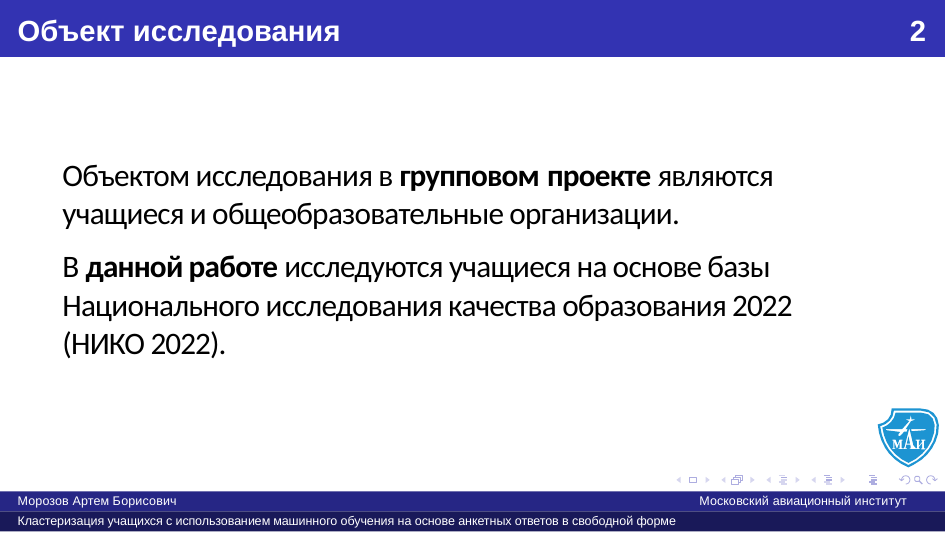

# Объект исследования
2
Объектом исследования в групповом проекте являются учащиеся и общеобразовательные организации.

В данной работе исследуются учащиеся на основе базы Национального исследования качества образования 2022 (НИКО 2022).

Морозов Артем Борисович
Московский авиационный институт
Кластеризация учащихся с использованием машинного обучения на основе анкетных ответов в свободной форме